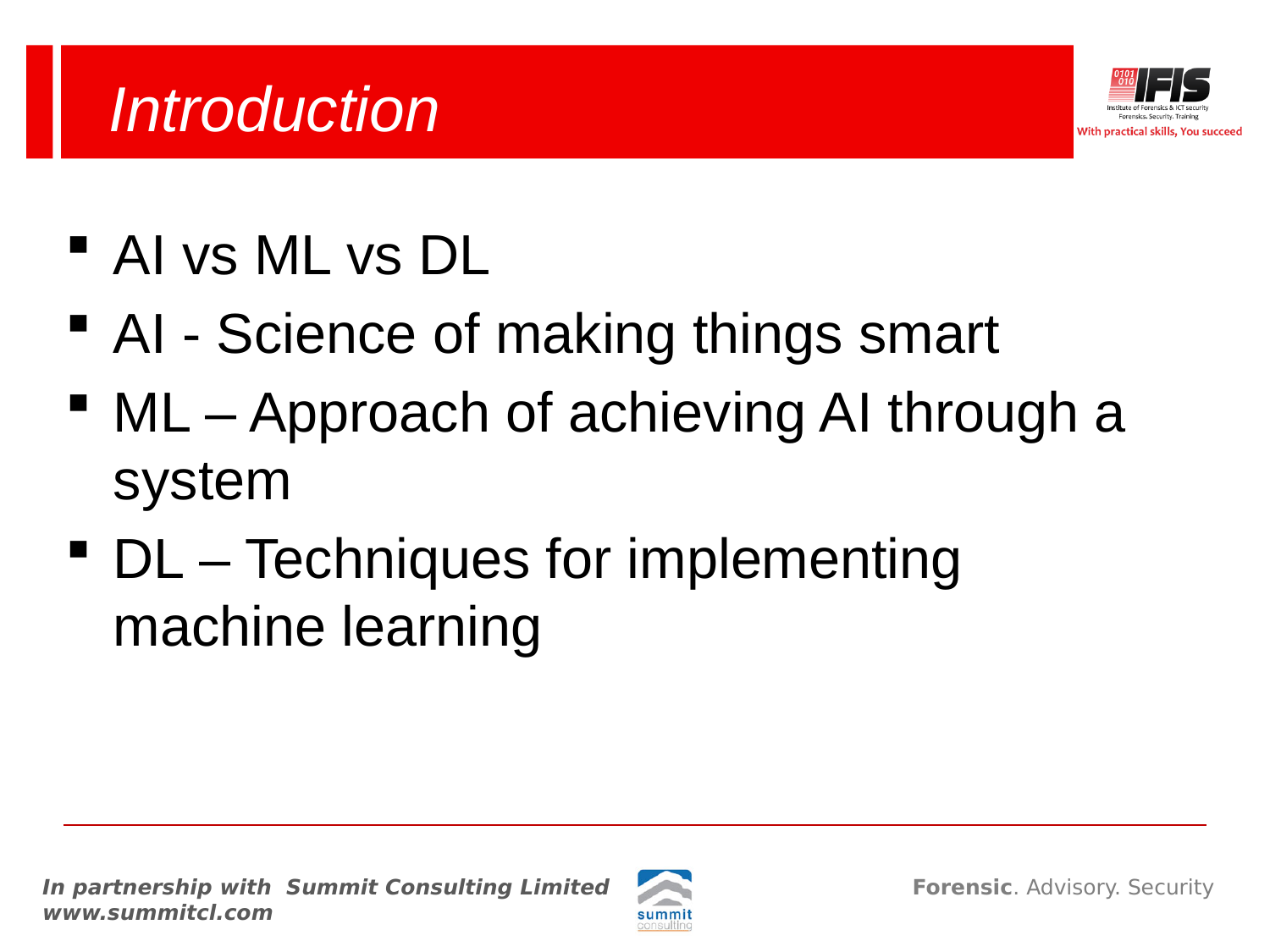

# Introduction
﻿AI vs ML vs DL
AI - Science of making things smart
ML – Approach of achieving AI through a system
DL – Techniques for implementing machine learning